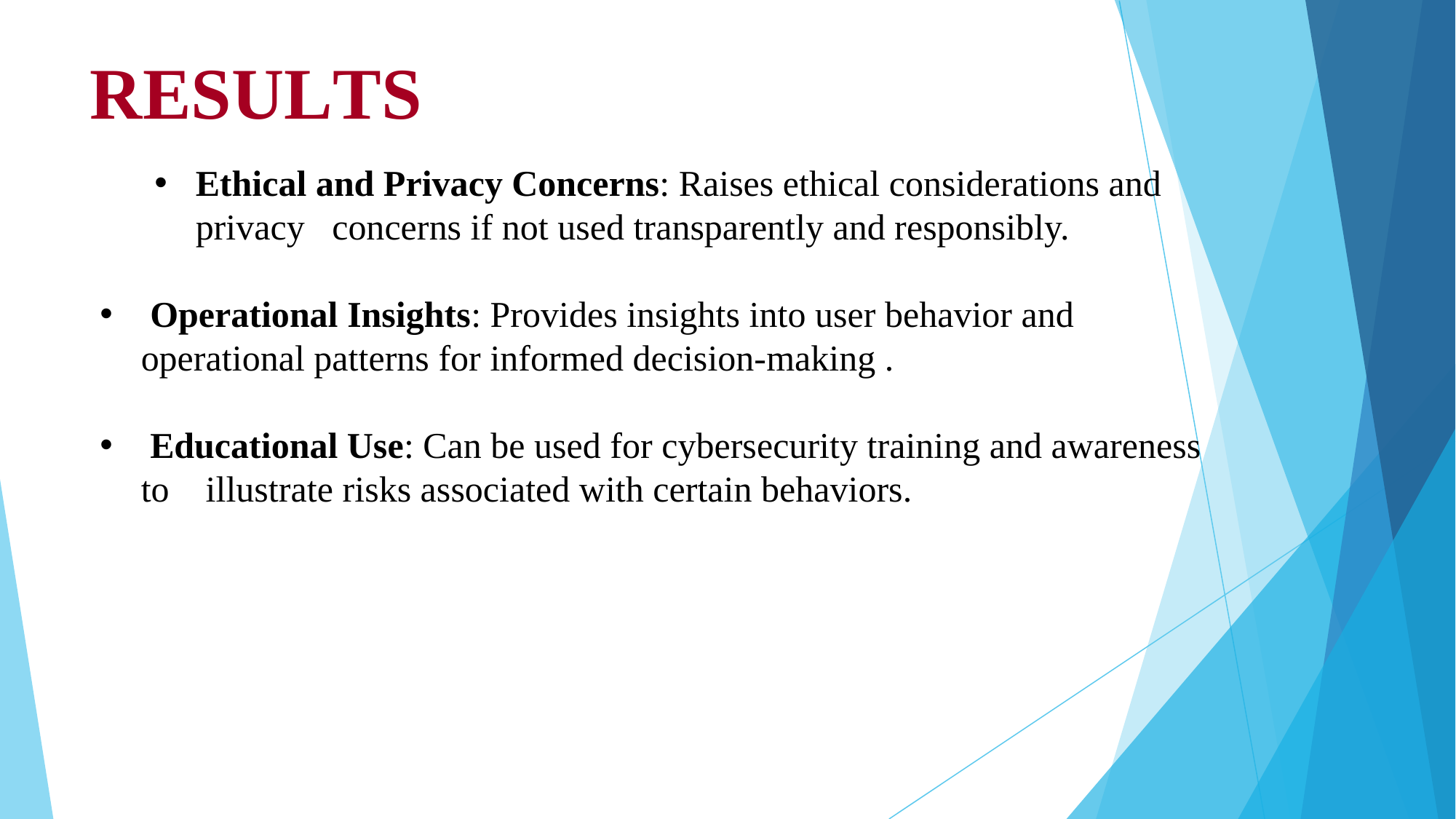

# RESULTS
Ethical and Privacy Concerns: Raises ethical considerations and privacy   concerns if not used transparently and responsibly.

 Operational Insights: Provides insights into user behavior and     operational patterns for informed decision-making .

 Educational Use: Can be used for cybersecurity training and awareness to    illustrate risks associated with certain behaviors.